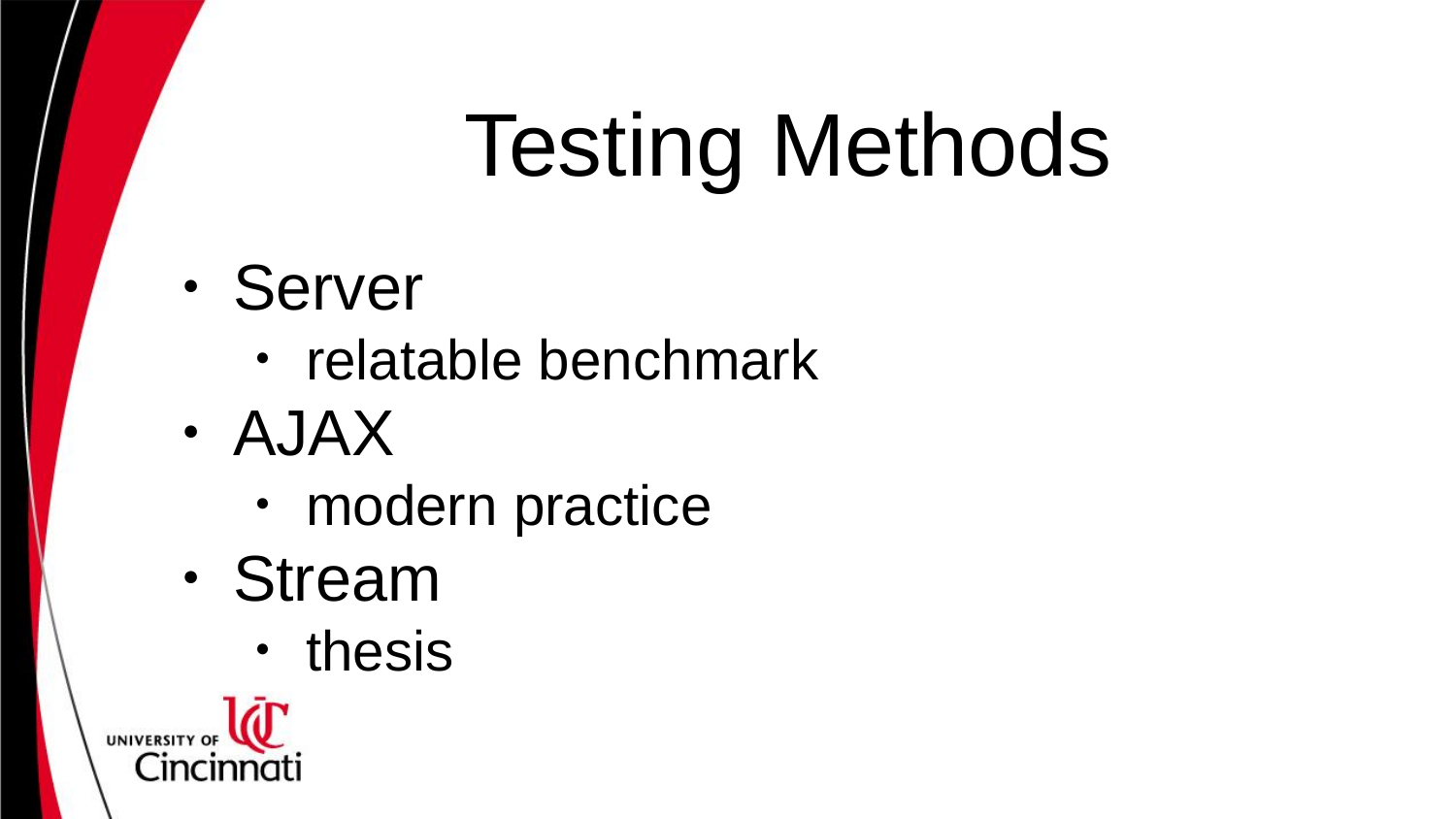

# Testing Methods
Server
relatable benchmark
AJAX
modern practice
Stream
thesis